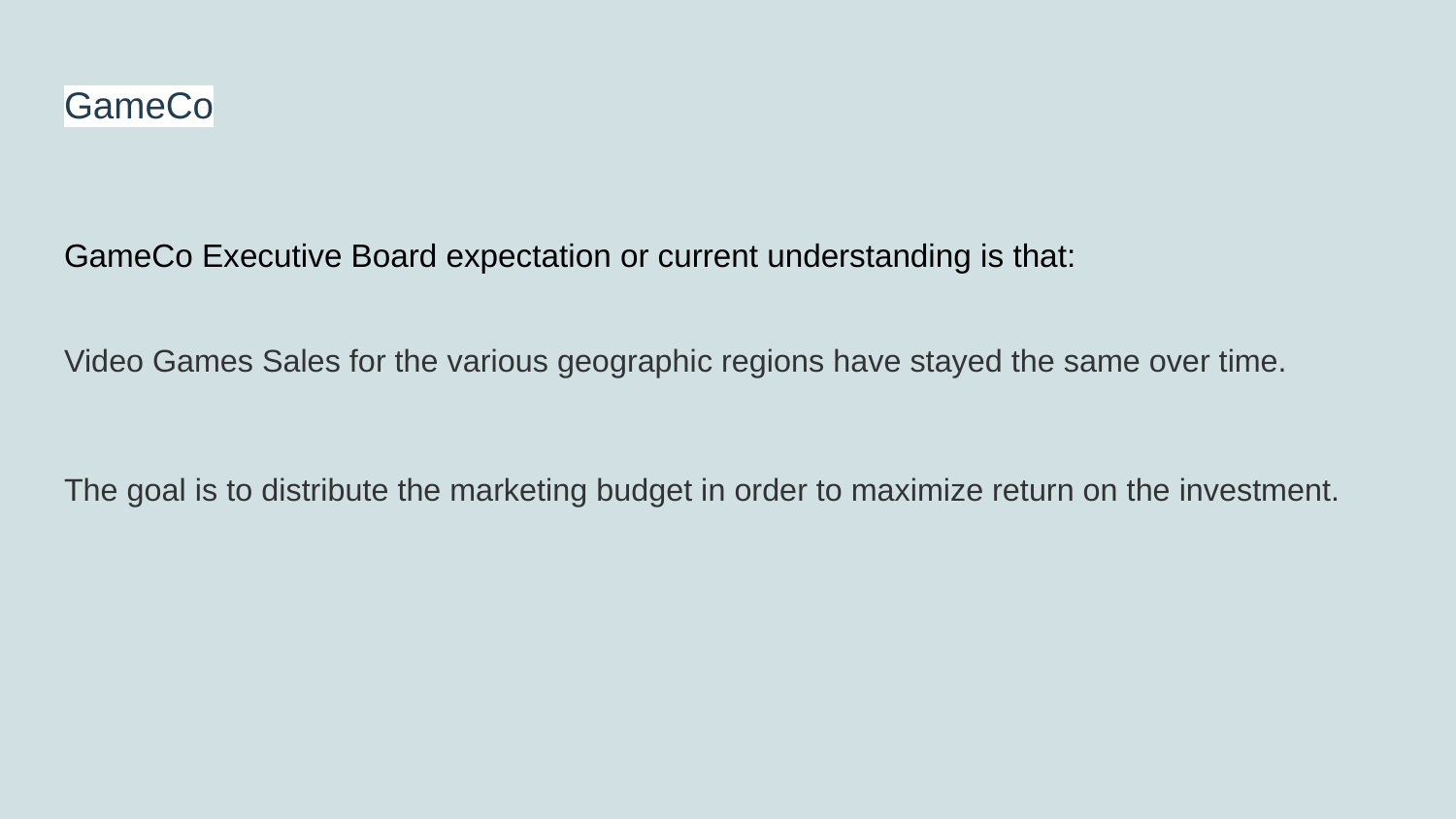

# GameCo

GameCo Executive Board expectation or current understanding is that:

Video Games Sales for the various geographic regions have stayed the same over time.

The goal is to distribute the marketing budget in order to maximize return on the investment.